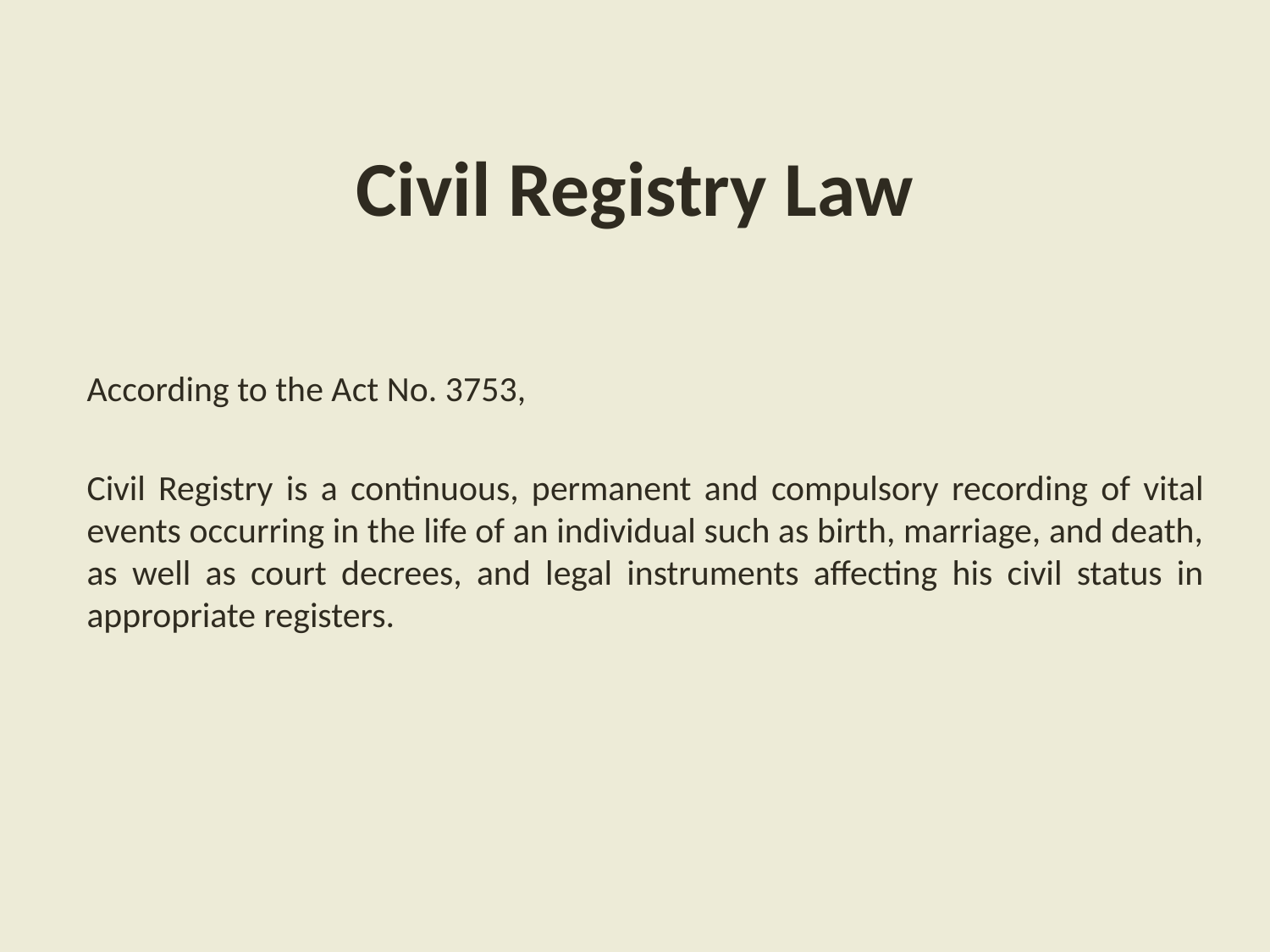

# Civil Registry Law
According to the Act No. 3753,

Civil Registry is a continuous, permanent and compulsory recording of vital events occurring in the life of an individual such as birth, marriage, and death, as well as court decrees, and legal instruments affecting his civil status in appropriate registers.